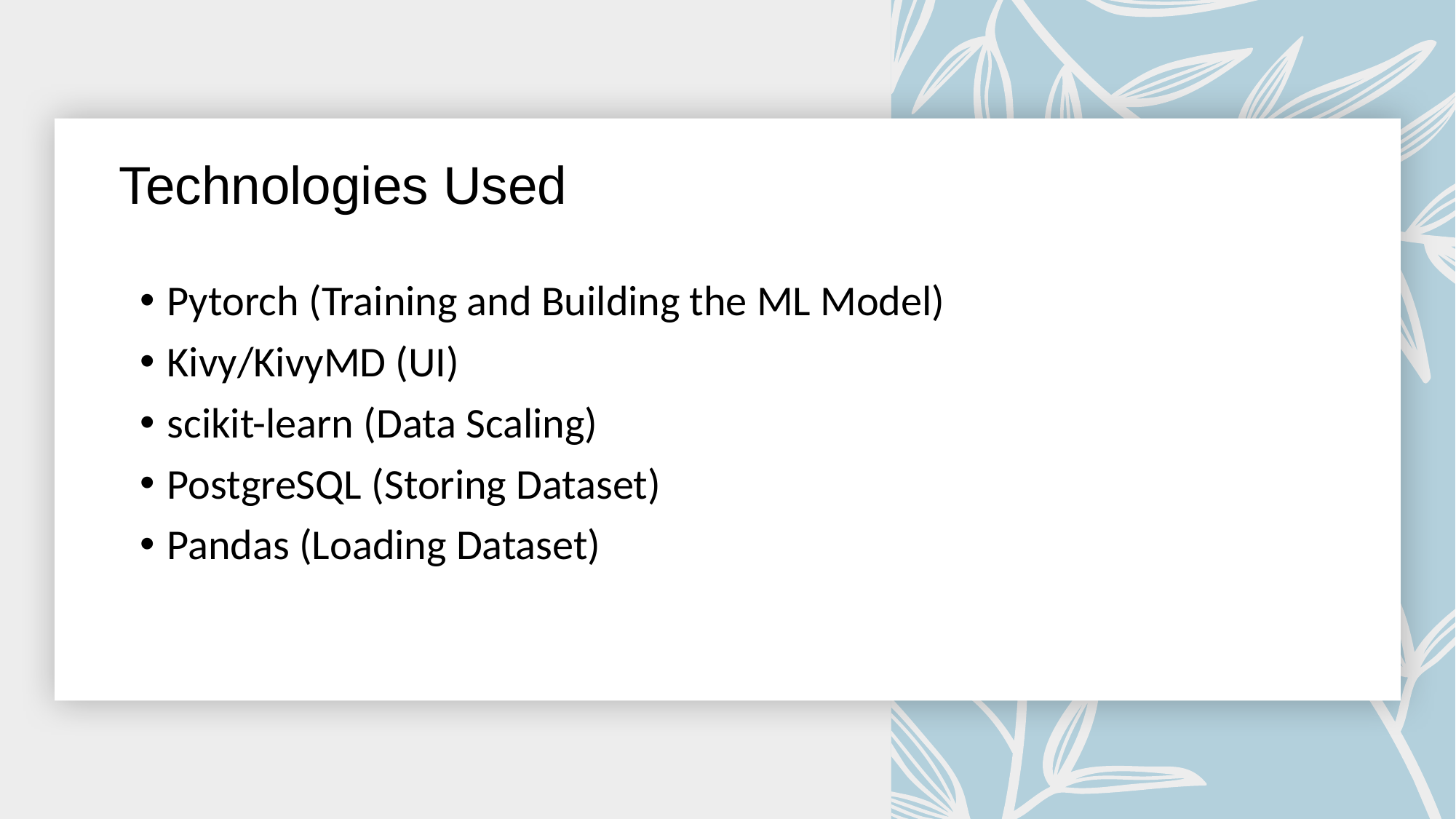

# Technologies Used
Pytorch (Training and Building the ML Model)
Kivy/KivyMD (UI)
scikit-learn (Data Scaling)
PostgreSQL (Storing Dataset)
Pandas (Loading Dataset)